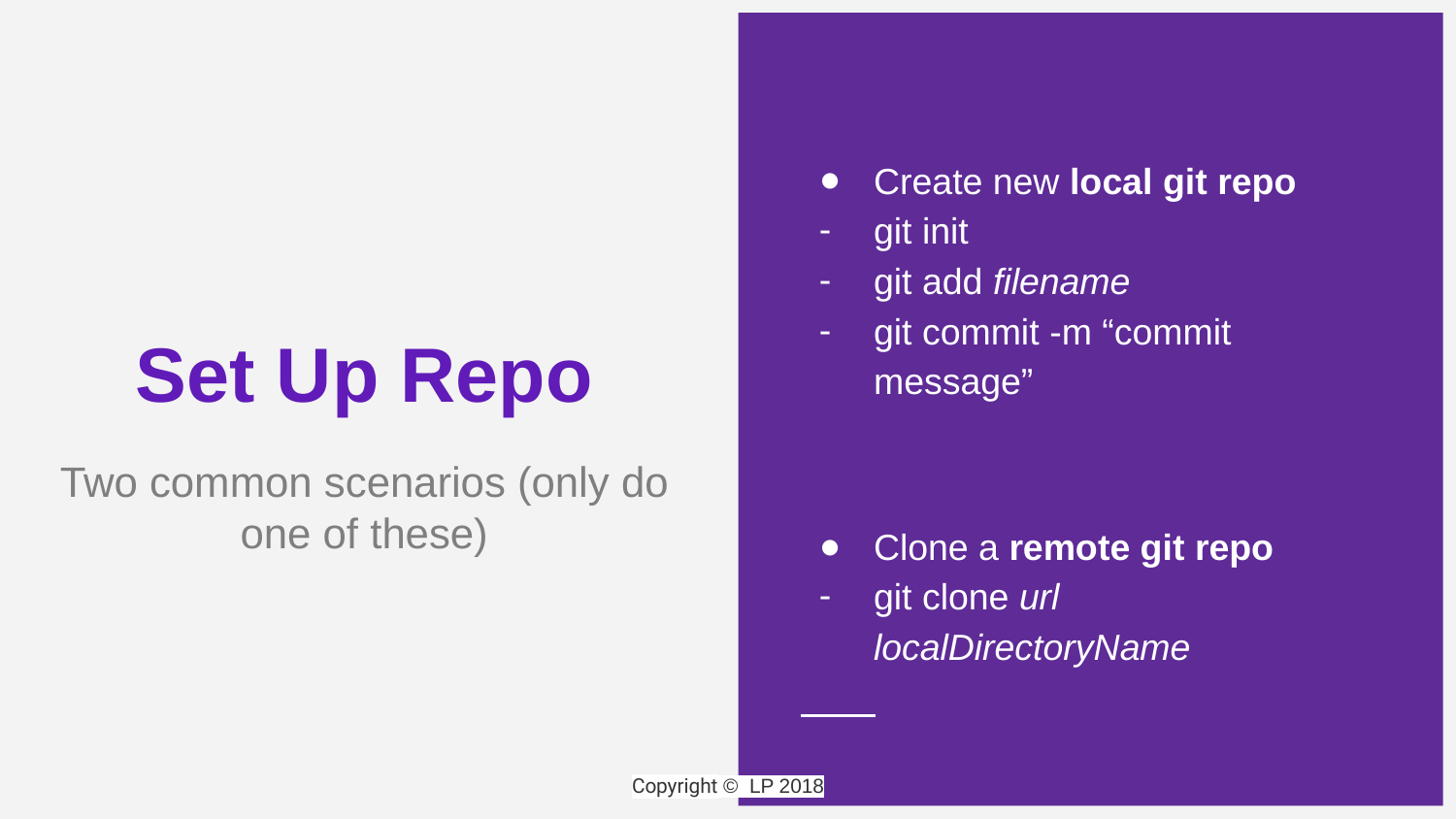

Create new local git repo
git init
git add filename
git commit -m “commit message”

Clone a remote git repo
git clone url localDirectoryName
# Set Up Repo
Two common scenarios (only do one of these)
Copyright ©  LP 2018